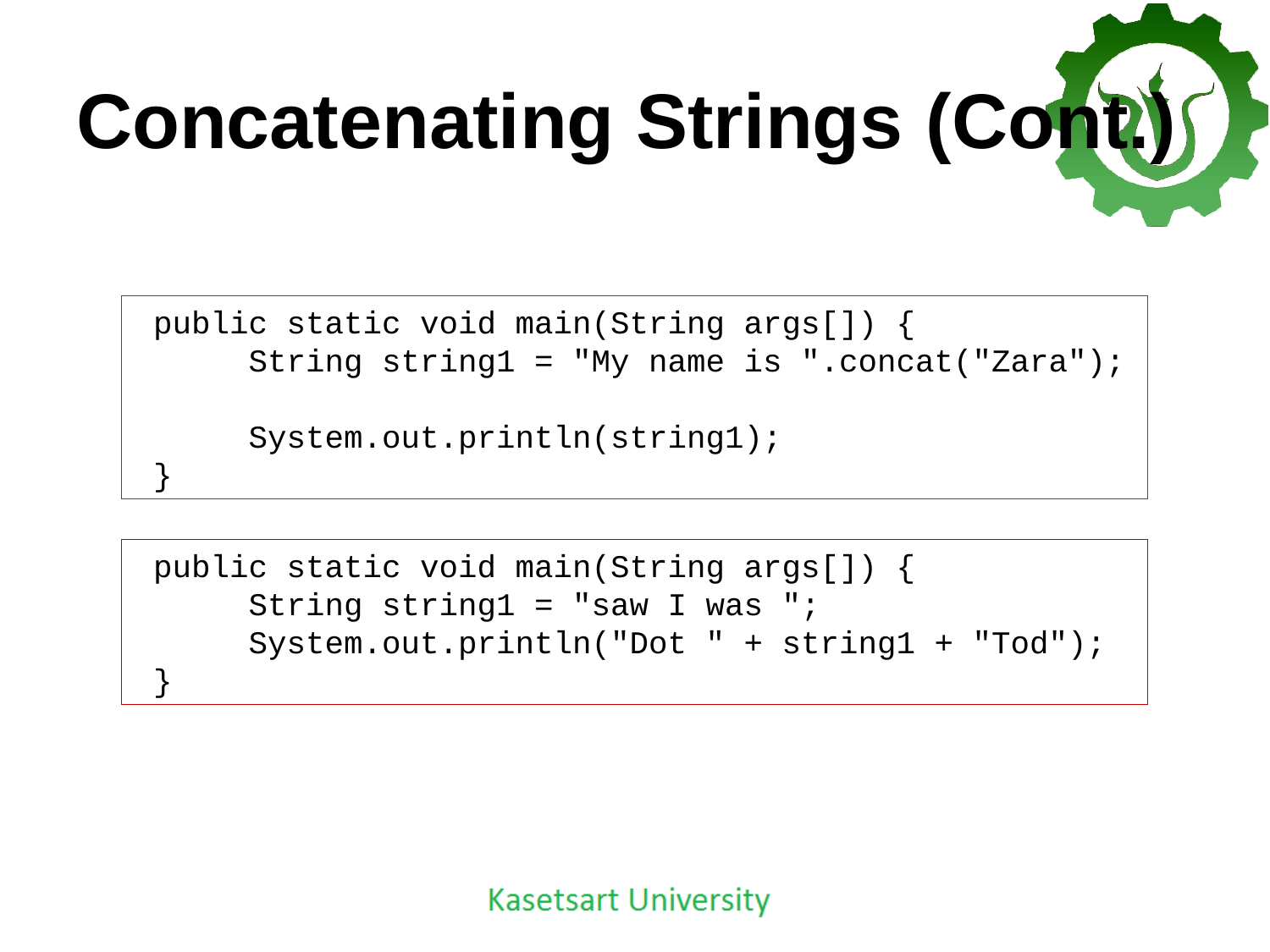

# Concatenating Strings (Cont.)
 public static void main(String args[]) {
      String string1 = "My name is ".concat("Zara");
      System.out.println(string1);
 }
 public static void main(String args[]) {
      String string1 = "saw I was ";
      System.out.println("Dot " + string1 + "Tod");
 }